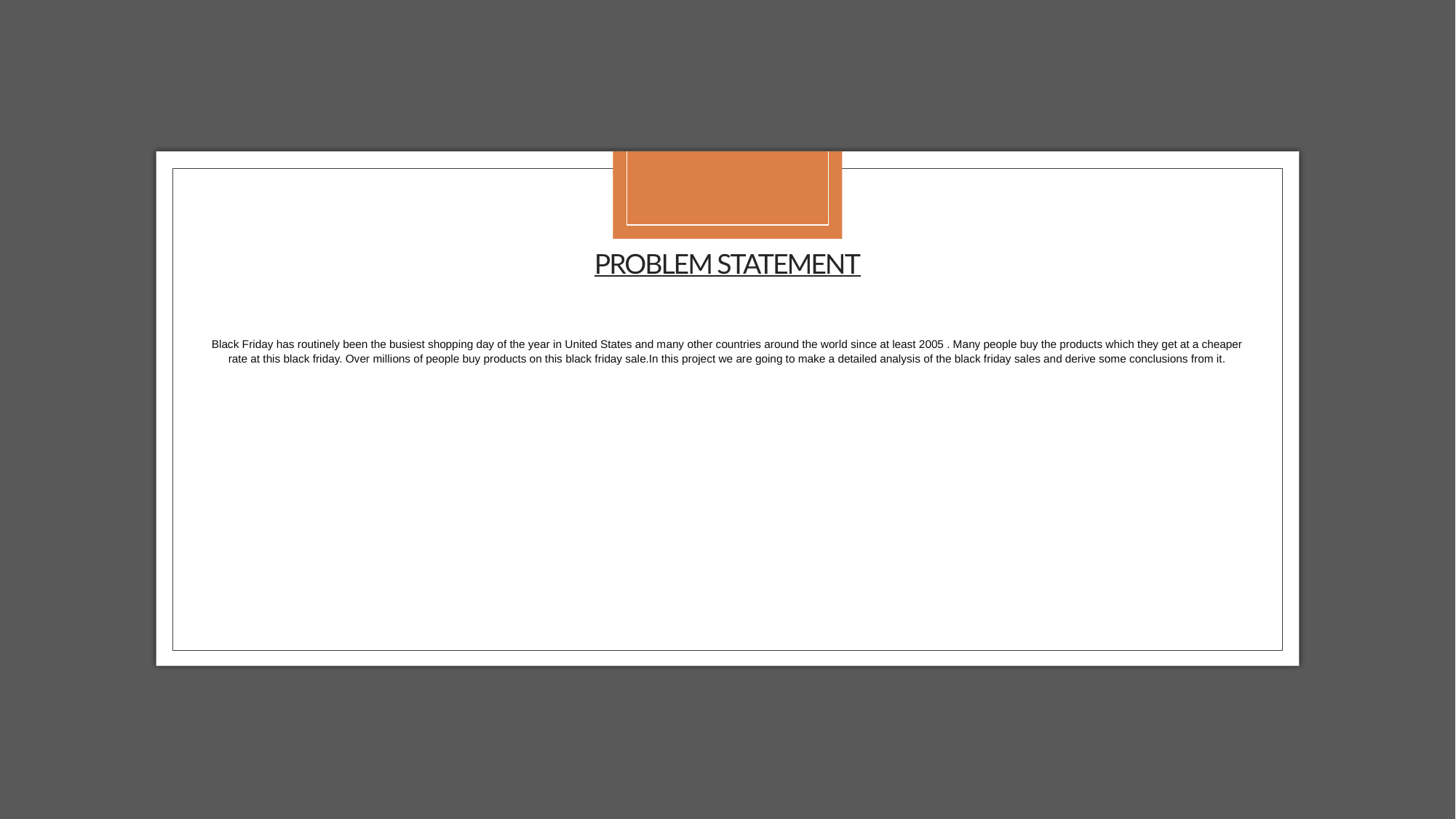

# PROBLEM STATEMENT

Black Friday has routinely been the busiest shopping day of the year in United States and many other countries around the world since at least 2005 . Many people buy the products which they get at a cheaper rate at this black friday. Over millions of people buy products on this black friday sale.In this project we are going to make a detailed analysis of the black friday sales and derive some conclusions from it.